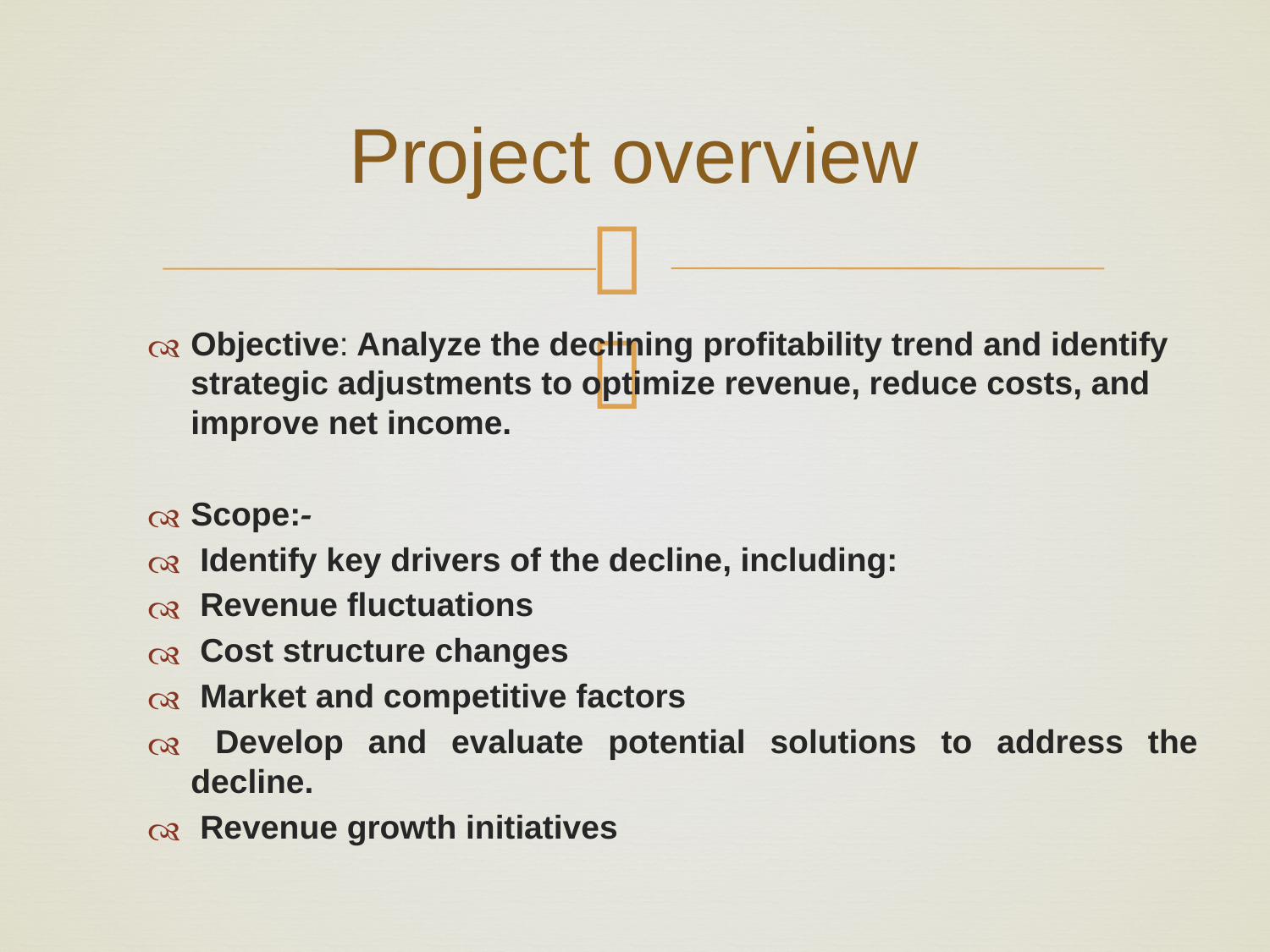

# Project overview
Objective: Analyze the declining profitability trend and identify strategic adjustments to optimize revenue, reduce costs, and improve net income.

Scope:-
 Identify key drivers of the decline, including:
 Revenue fluctuations
 Cost structure changes
 Market and competitive factors
 Develop and evaluate potential solutions to address the decline.
 Revenue growth initiatives